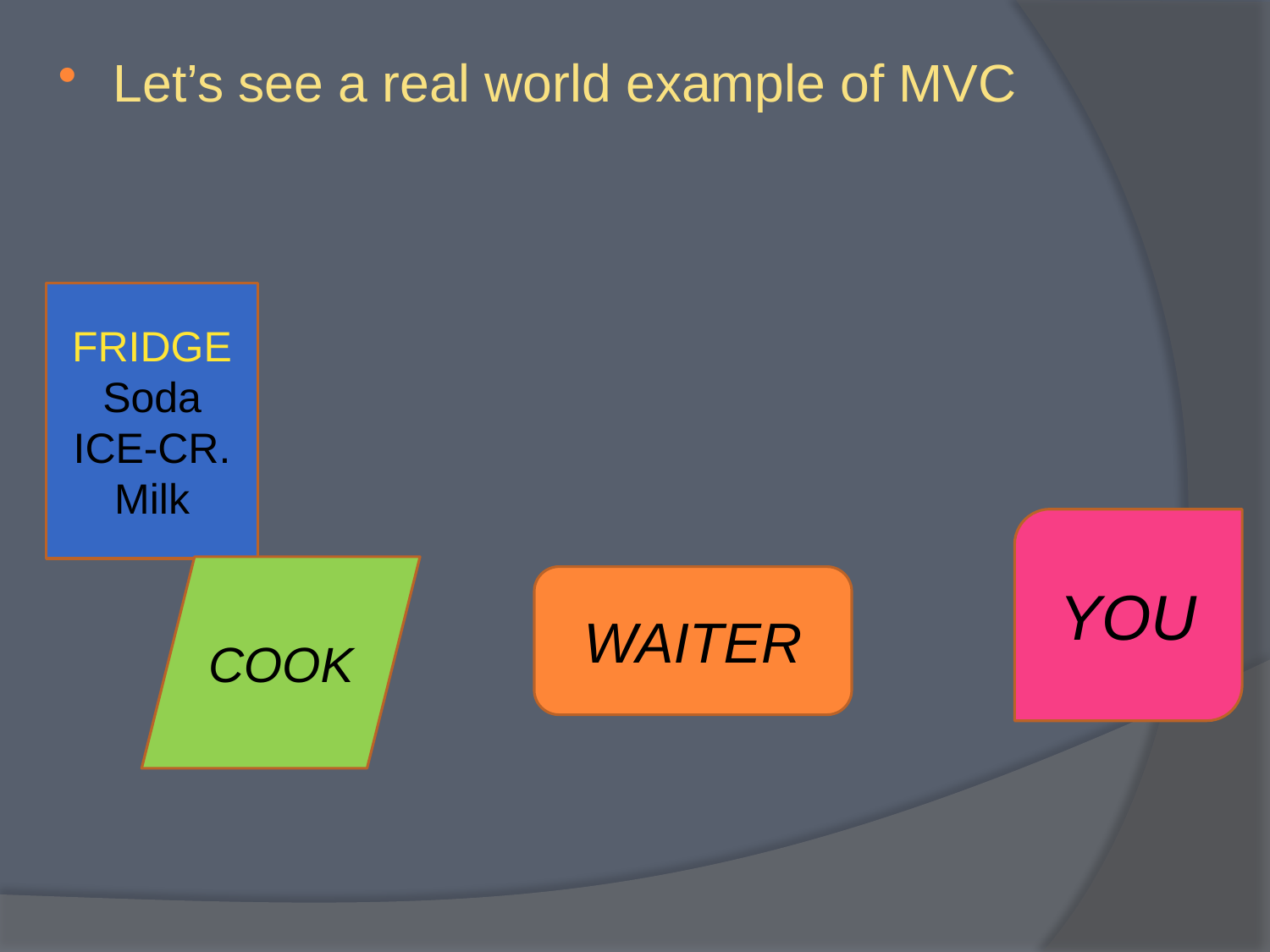

Let’s see a real world example of MVC
FRIDGE
Soda
ICE-CR.
Milk
YOU
COOK
WAITER